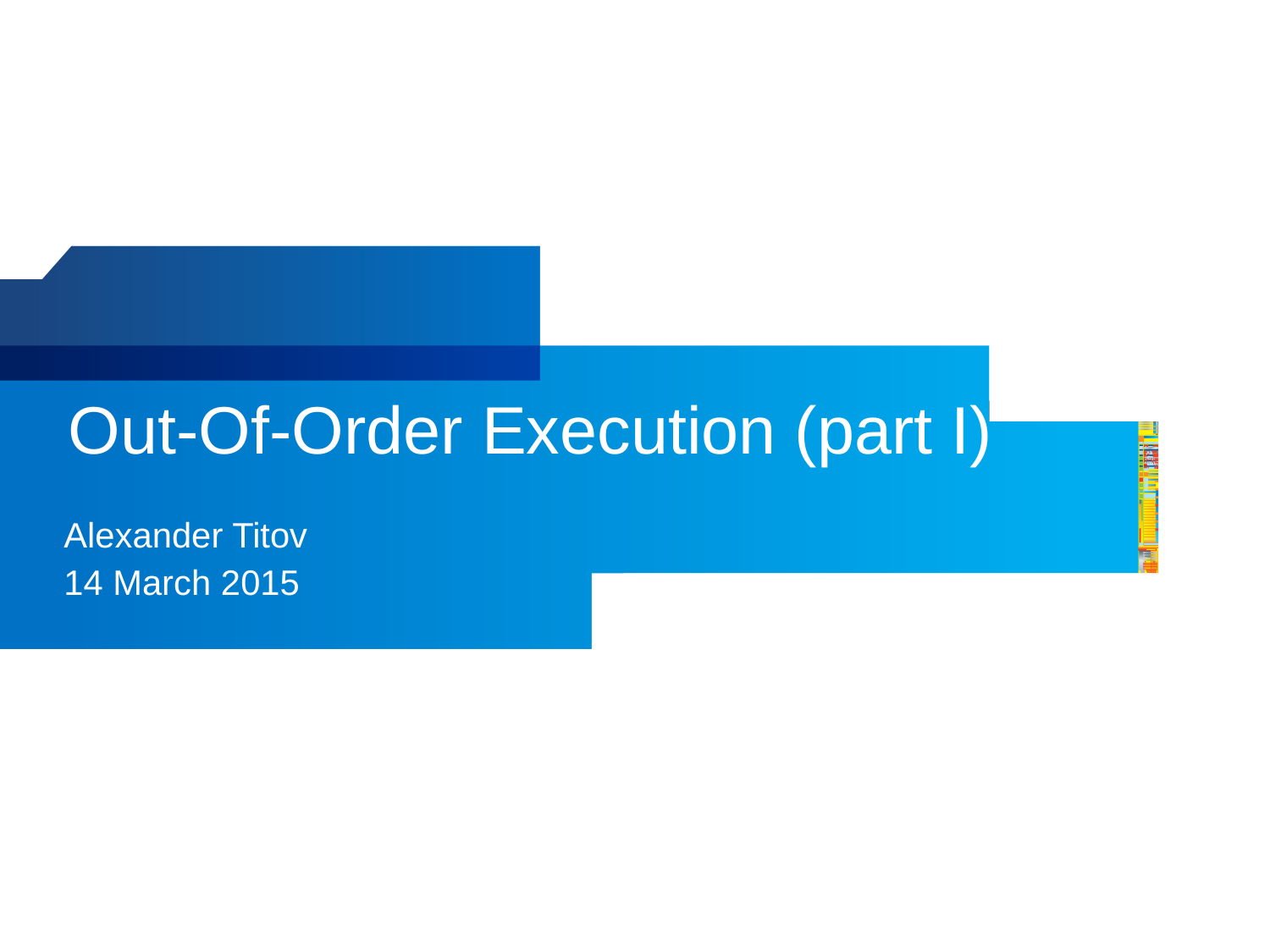

# Out-Of-Order Execution (part I)
Alexander Titov
14 March 2015